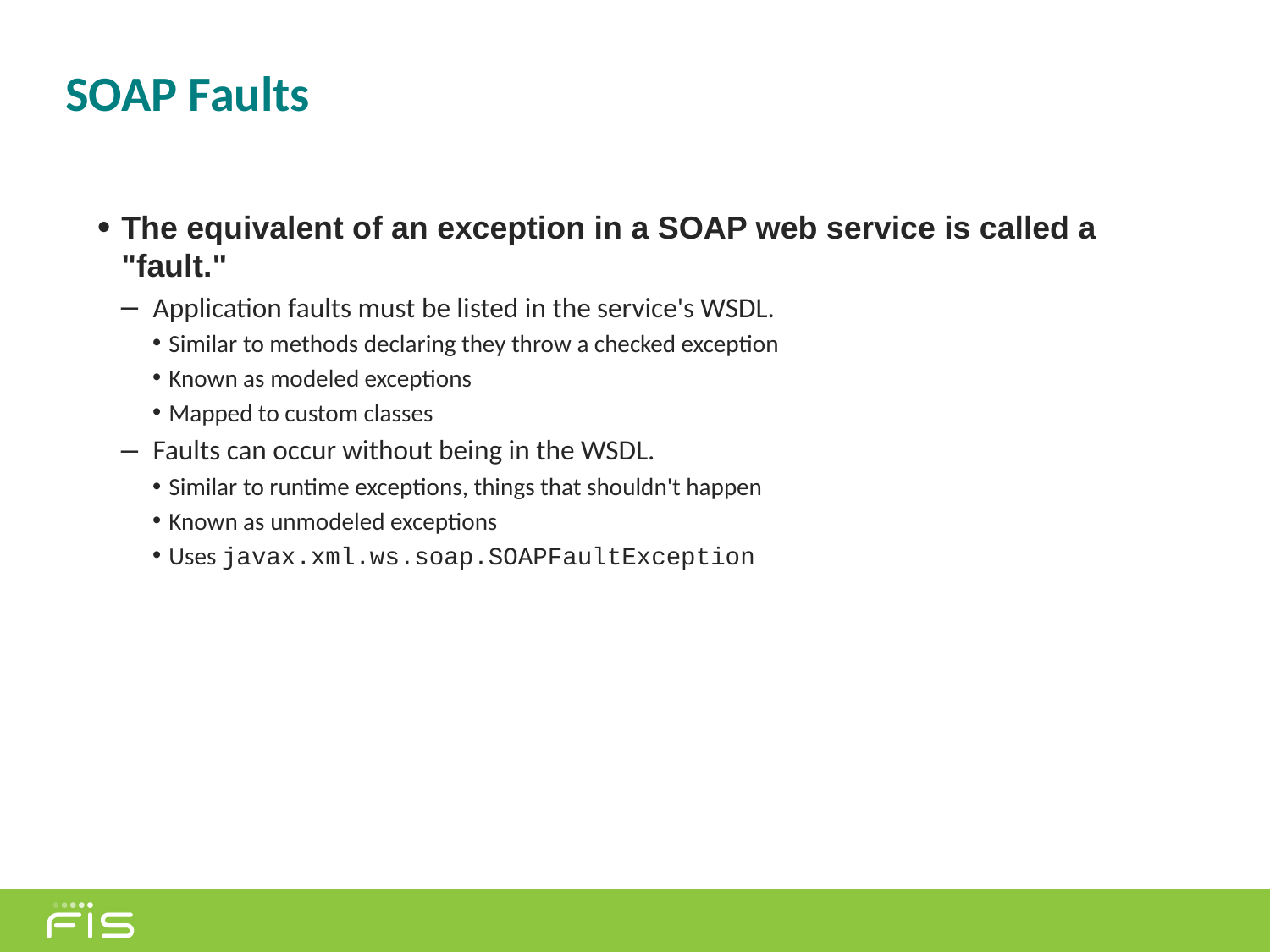

# SOAP Faults
The equivalent of an exception in a SOAP web service is called a "fault."
Application faults must be listed in the service's WSDL.
Similar to methods declaring they throw a checked exception
Known as modeled exceptions
Mapped to custom classes
Faults can occur without being in the WSDL.
Similar to runtime exceptions, things that shouldn't happen
Known as unmodeled exceptions
Uses javax.xml.ws.soap.SOAPFaultException